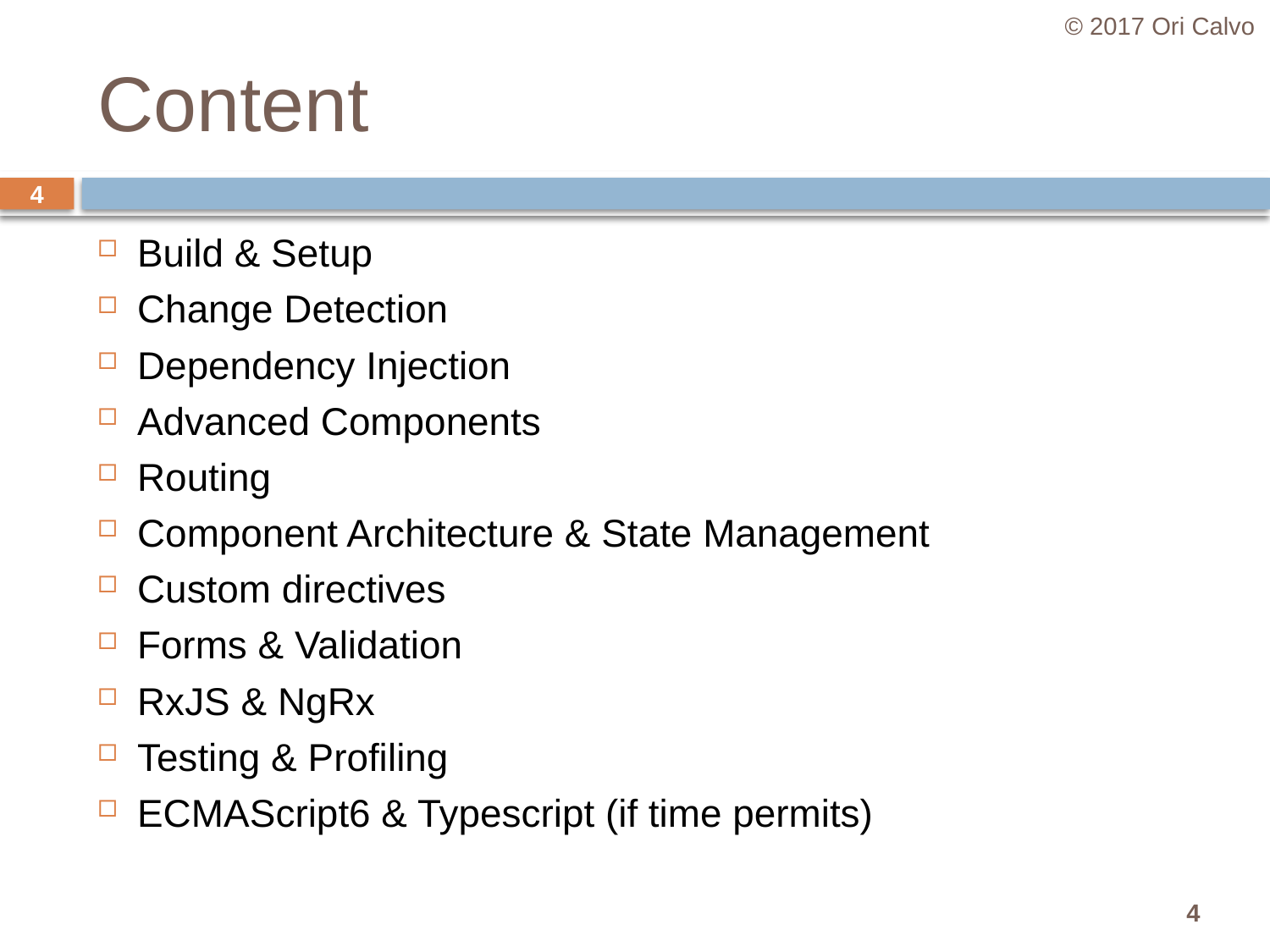

© 2017 Ori Calvo
# Content
4
Build & Setup
Change Detection
Dependency Injection
Advanced Components
Routing
Component Architecture & State Management
Custom directives
Forms & Validation
RxJS & NgRx
Testing & Profiling
ECMAScript6 & Typescript (if time permits)